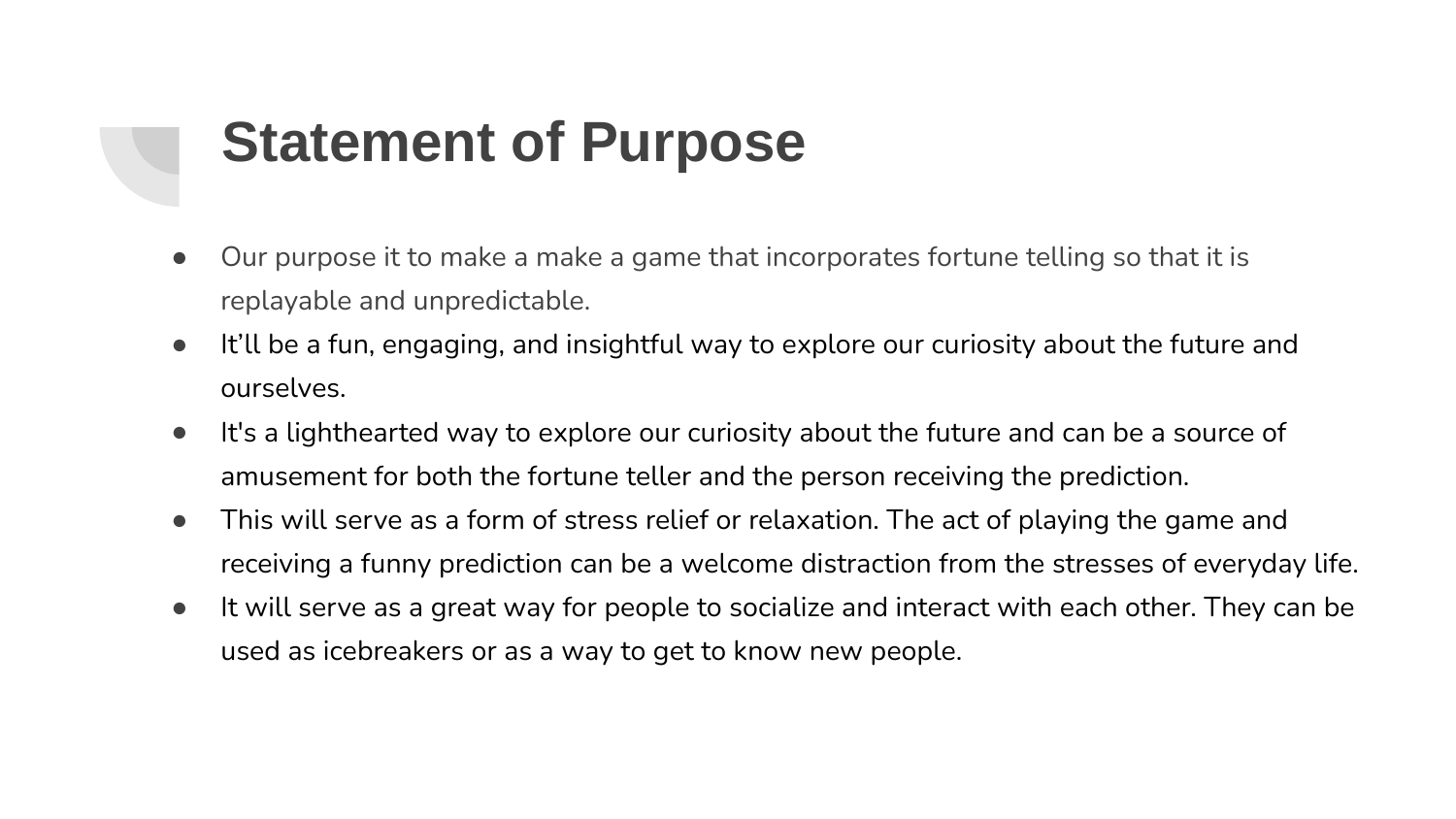

# Statement of Purpose
Our purpose it to make a make a game that incorporates fortune telling so that it is replayable and unpredictable.
It’ll be a fun, engaging, and insightful way to explore our curiosity about the future and ourselves.
It's a lighthearted way to explore our curiosity about the future and can be a source of amusement for both the fortune teller and the person receiving the prediction.
This will serve as a form of stress relief or relaxation. The act of playing the game and receiving a funny prediction can be a welcome distraction from the stresses of everyday life.
It will serve as a great way for people to socialize and interact with each other. They can be used as icebreakers or as a way to get to know new people.